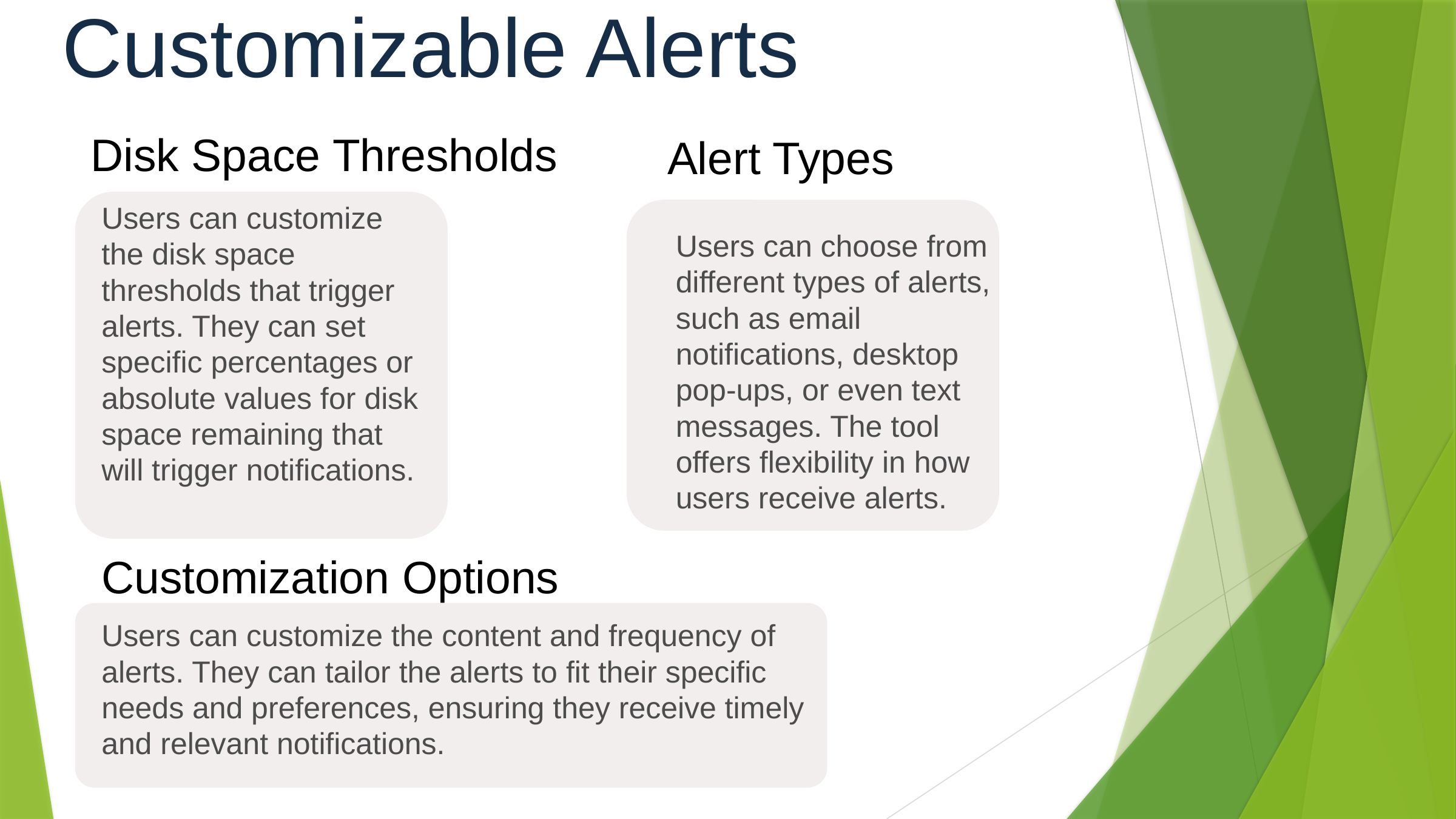

Customizable Alerts
Disk Space Thresholds
Alert Types

Users can customize the disk space thresholds that trigger alerts. They can set specific percentages or absolute values for disk space remaining that will trigger notifications.

Users can choose from different types of alerts, such as email notifications, desktop pop-ups, or even text messages. The tool offers flexibility in how users receive alerts.
Customization Options

Users can customize the content and frequency of alerts. They can tailor the alerts to fit their specific needs and preferences, ensuring they receive timely and relevant notifications.